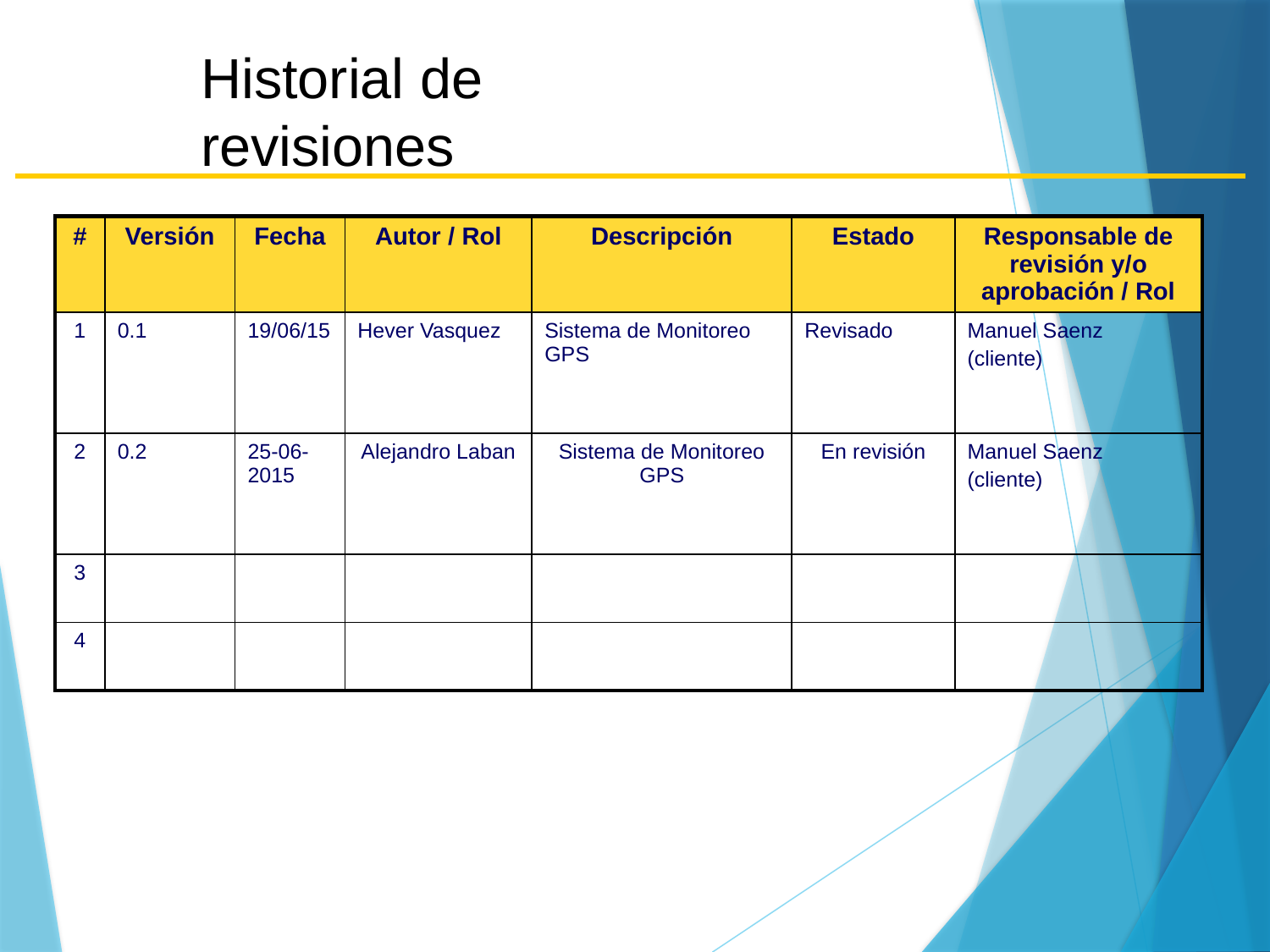

Historial de revisiones
| # | Versión | Fecha | Autor / Rol | Descripción | Estado | Responsable de revisión y/o aprobación / Rol |
| --- | --- | --- | --- | --- | --- | --- |
| 1 | 0.1 | 19/06/15 | Hever Vasquez | Sistema de Monitoreo GPS | Revisado | Manuel Saenz (cliente) |
| 2 | 0.2 | 25-06-2015 | Alejandro Laban | Sistema de Monitoreo GPS | En revisión | Manuel Saenz (cliente) |
| 3 |  |  |  |  |  |  |
| 4 |  |  |  |  |  |  |